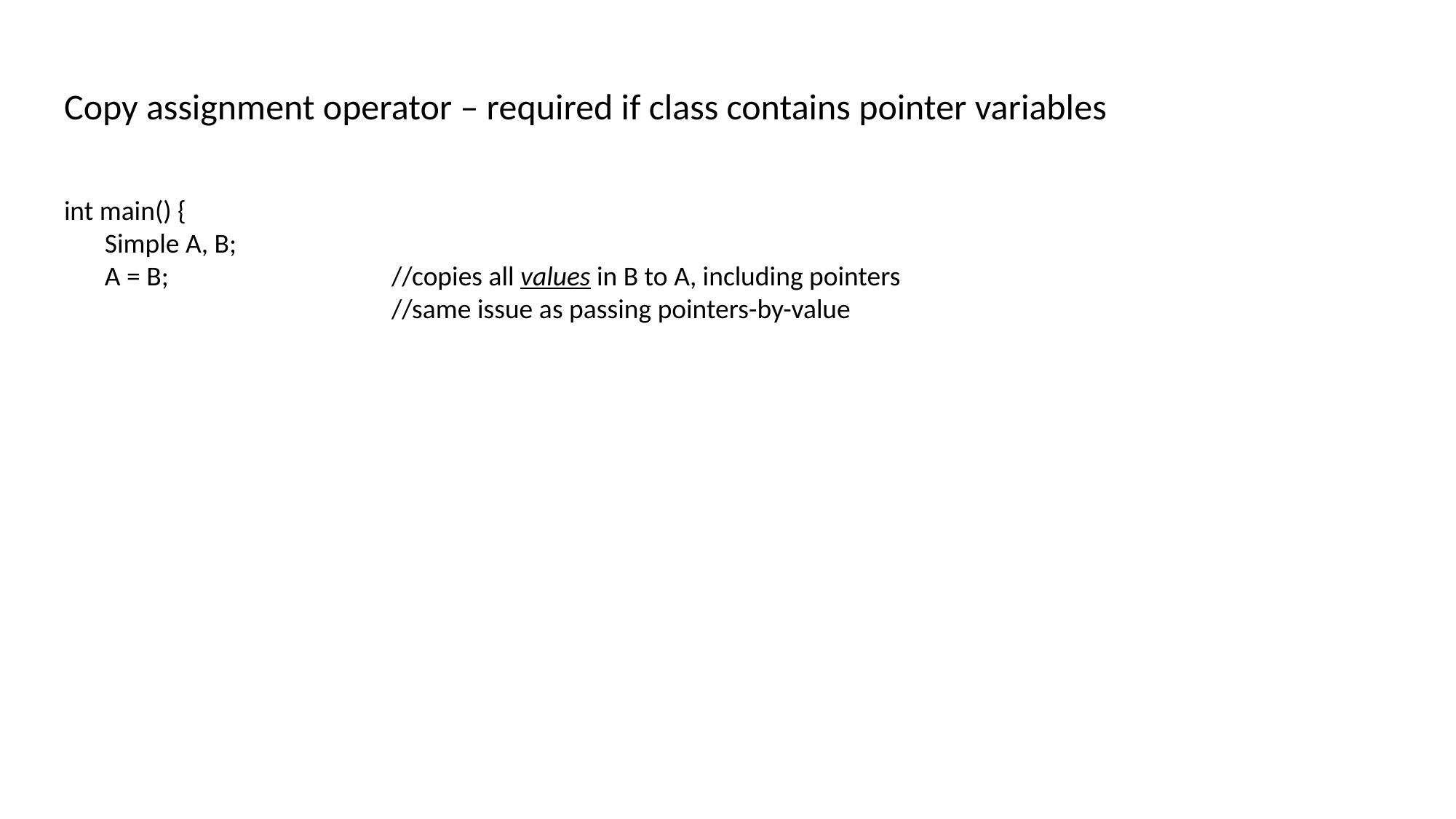

Copy assignment operator – required if class contains pointer variables

int main() {
	Simple A, B;
	A = B;	//copies all values in B to A, including pointers
		//same issue as passing pointers-by-value